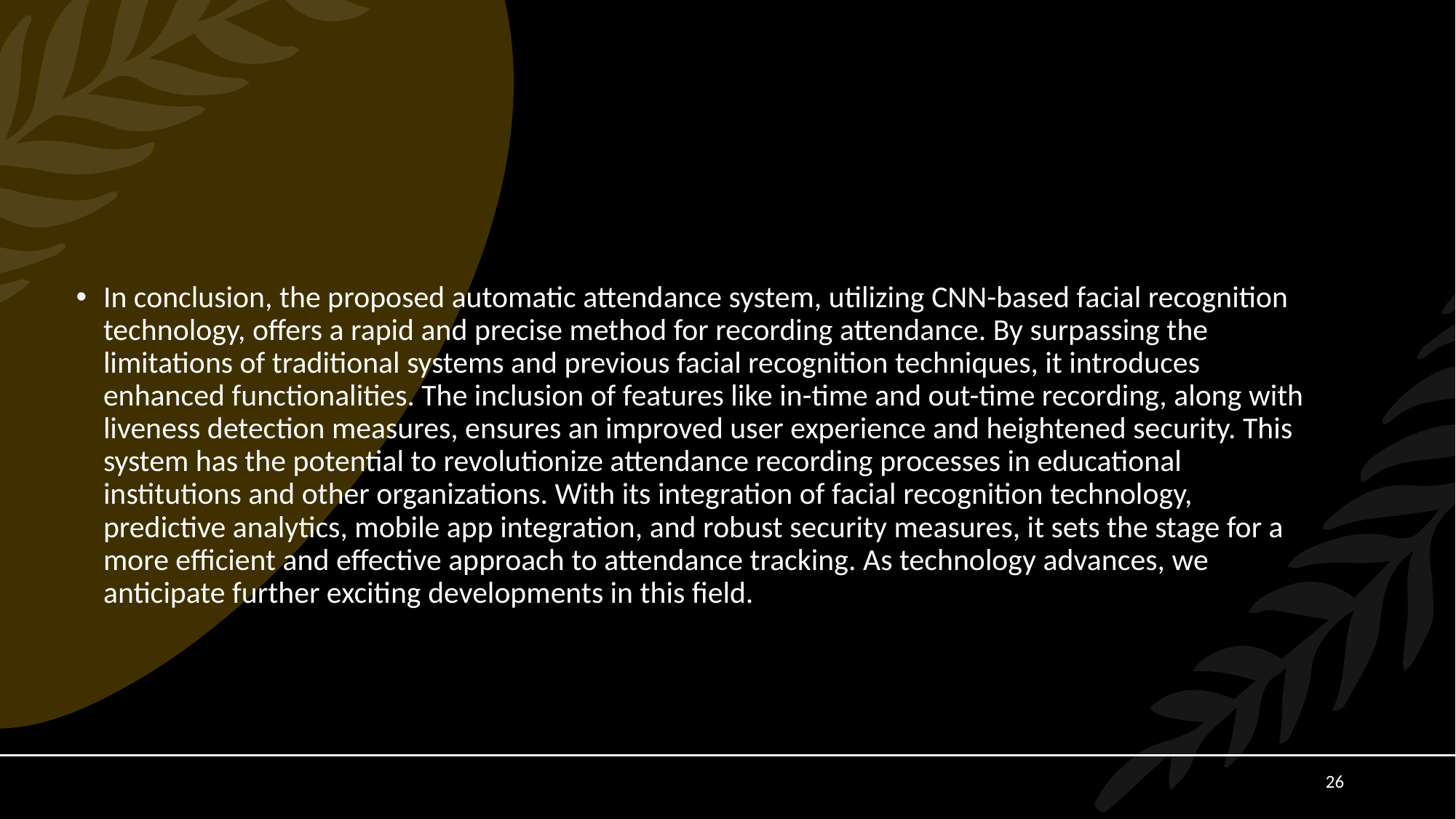

In conclusion, the proposed automatic attendance system, utilizing CNN-based facial recognition technology, offers a rapid and precise method for recording attendance. By surpassing the limitations of traditional systems and previous facial recognition techniques, it introduces enhanced functionalities. The inclusion of features like in-time and out-time recording, along with liveness detection measures, ensures an improved user experience and heightened security. This system has the potential to revolutionize attendance recording processes in educational institutions and other organizations. With its integration of facial recognition technology, predictive analytics, mobile app integration, and robust security measures, it sets the stage for a more efficient and effective approach to attendance tracking. As technology advances, we anticipate further exciting developments in this field.
26